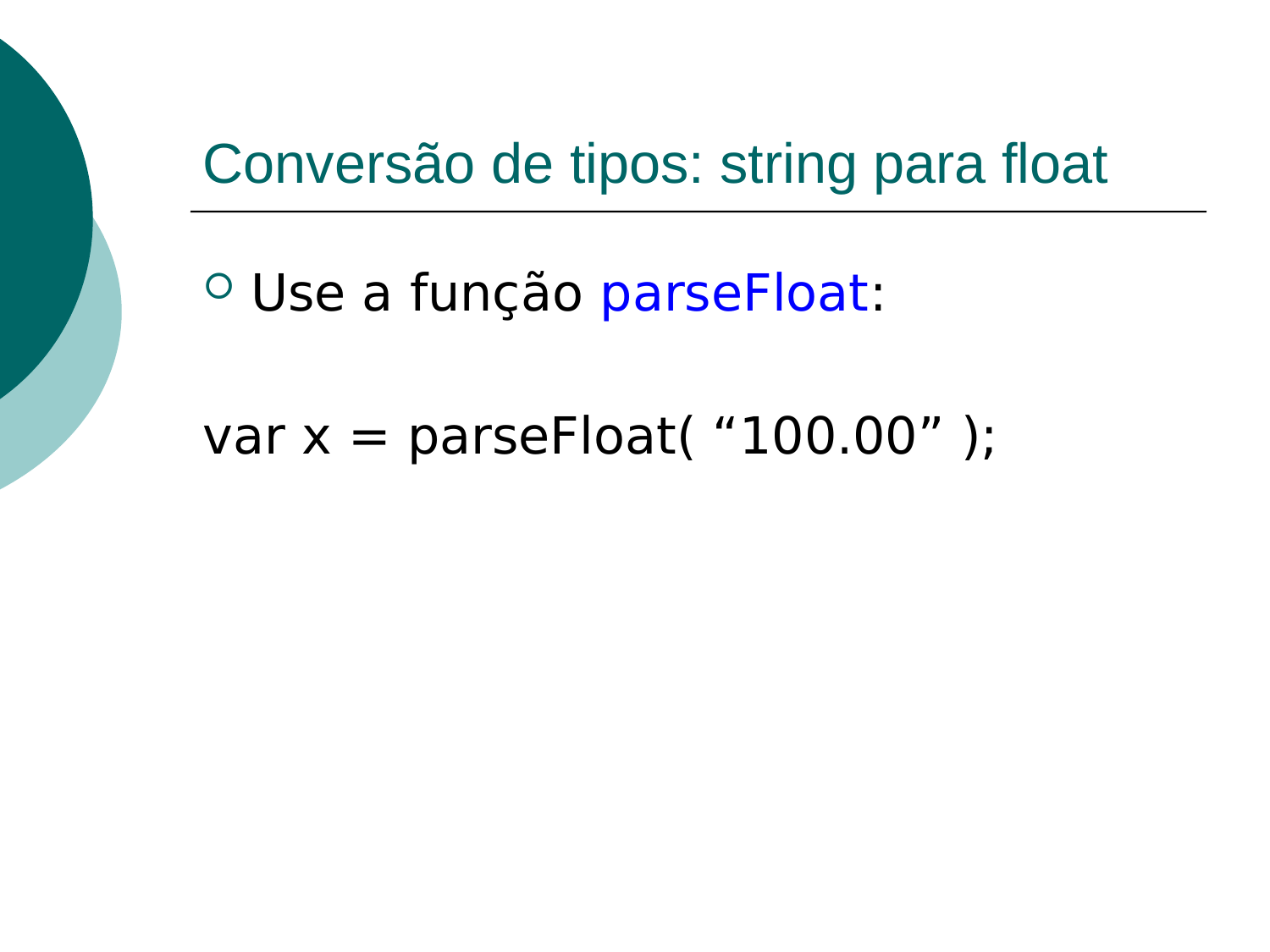

# Conversão de tipos: string para float
Use a função parseFloat:

var x = parseFloat( “100.00” );